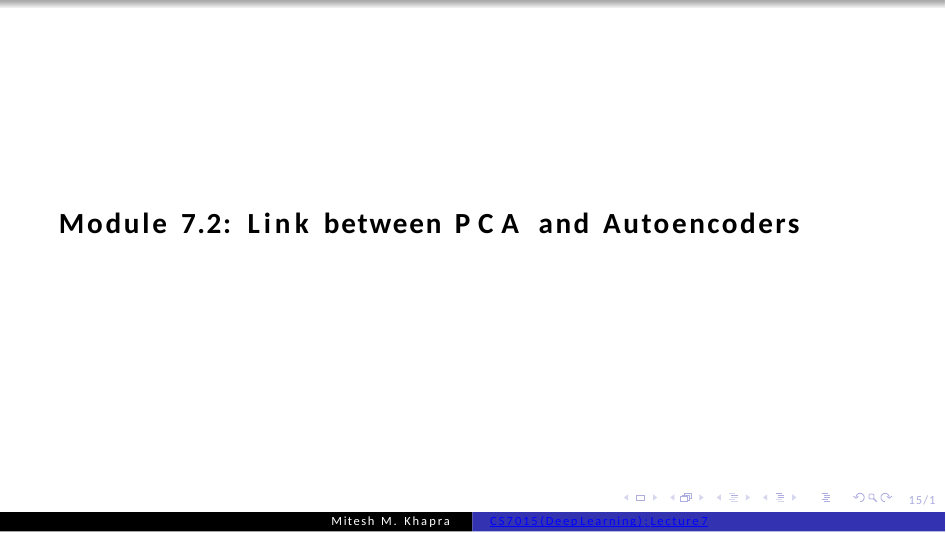

Module 7.2: Link between PCA and Autoencoders
15/1

Mitesh M. Khapra
CS7015 (Deep Learning) : Lecture 7